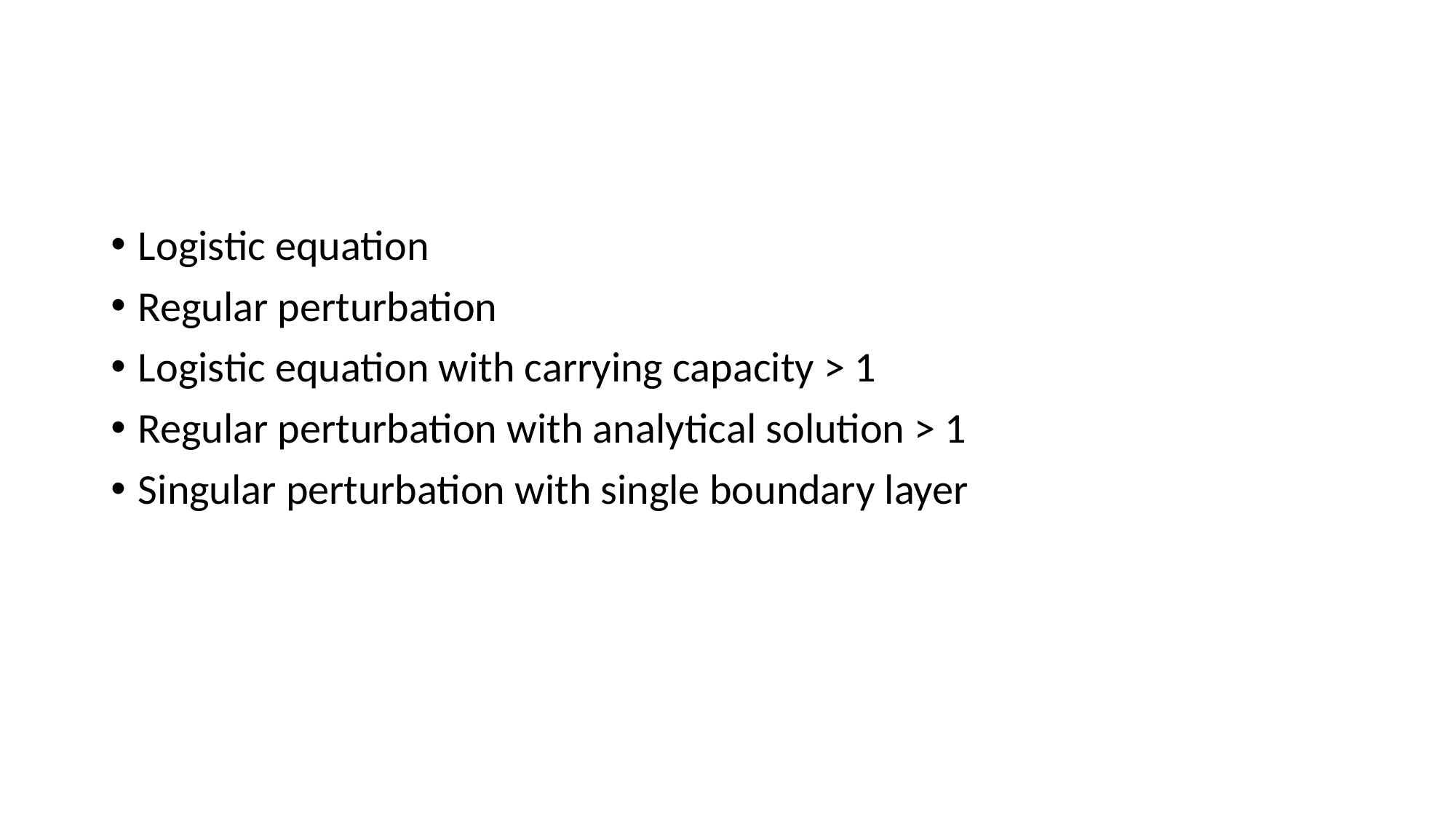

#
Logistic equation
Regular perturbation
Logistic equation with carrying capacity > 1
Regular perturbation with analytical solution > 1
Singular perturbation with single boundary layer